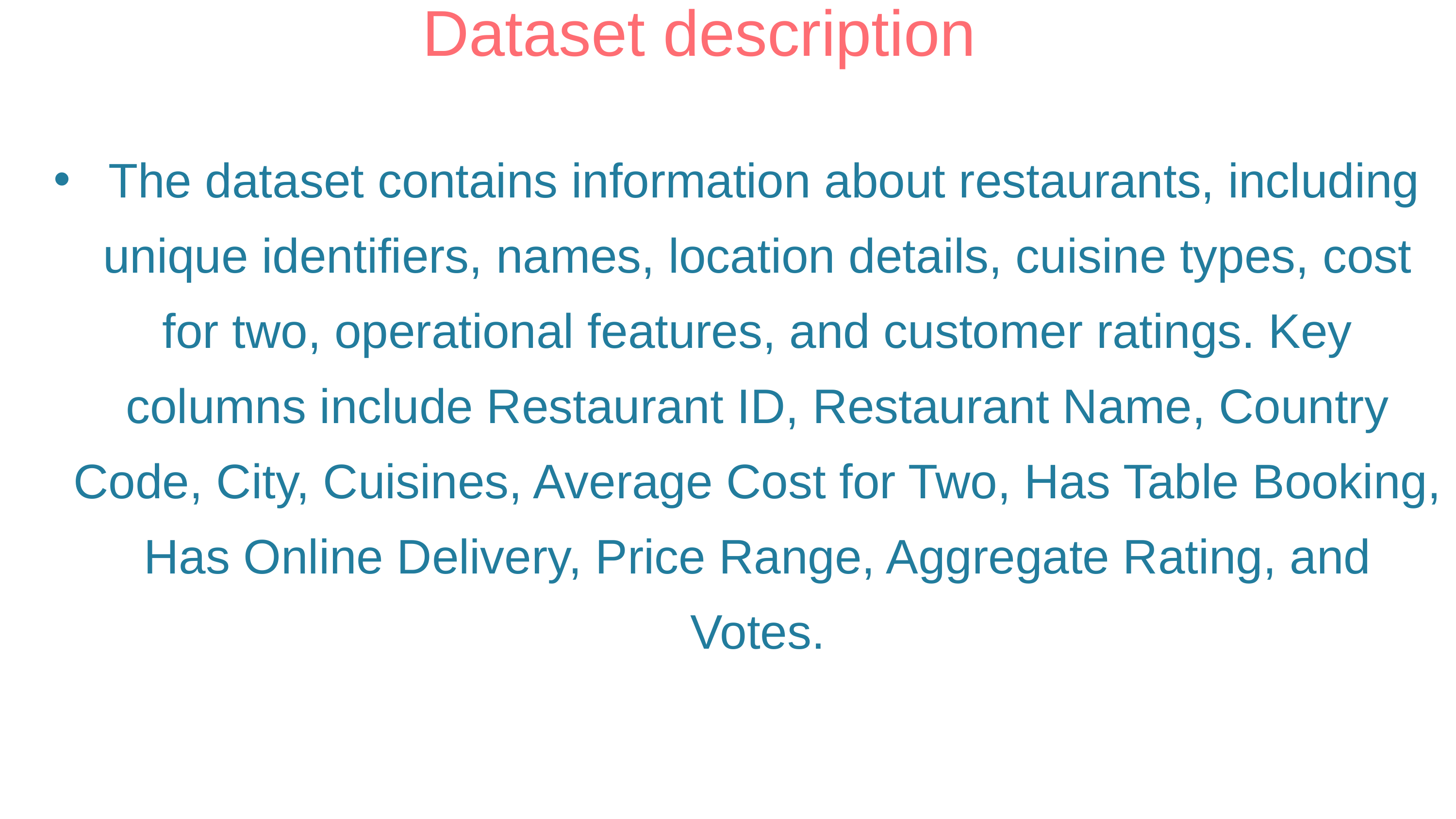

Dataset description
 The dataset contains information about restaurants, including unique identifiers, names, location details, cuisine types, cost for two, operational features, and customer ratings. Key columns include Restaurant ID, Restaurant Name, Country Code, City, Cuisines, Average Cost for Two, Has Table Booking, Has Online Delivery, Price Range, Aggregate Rating, and Votes.